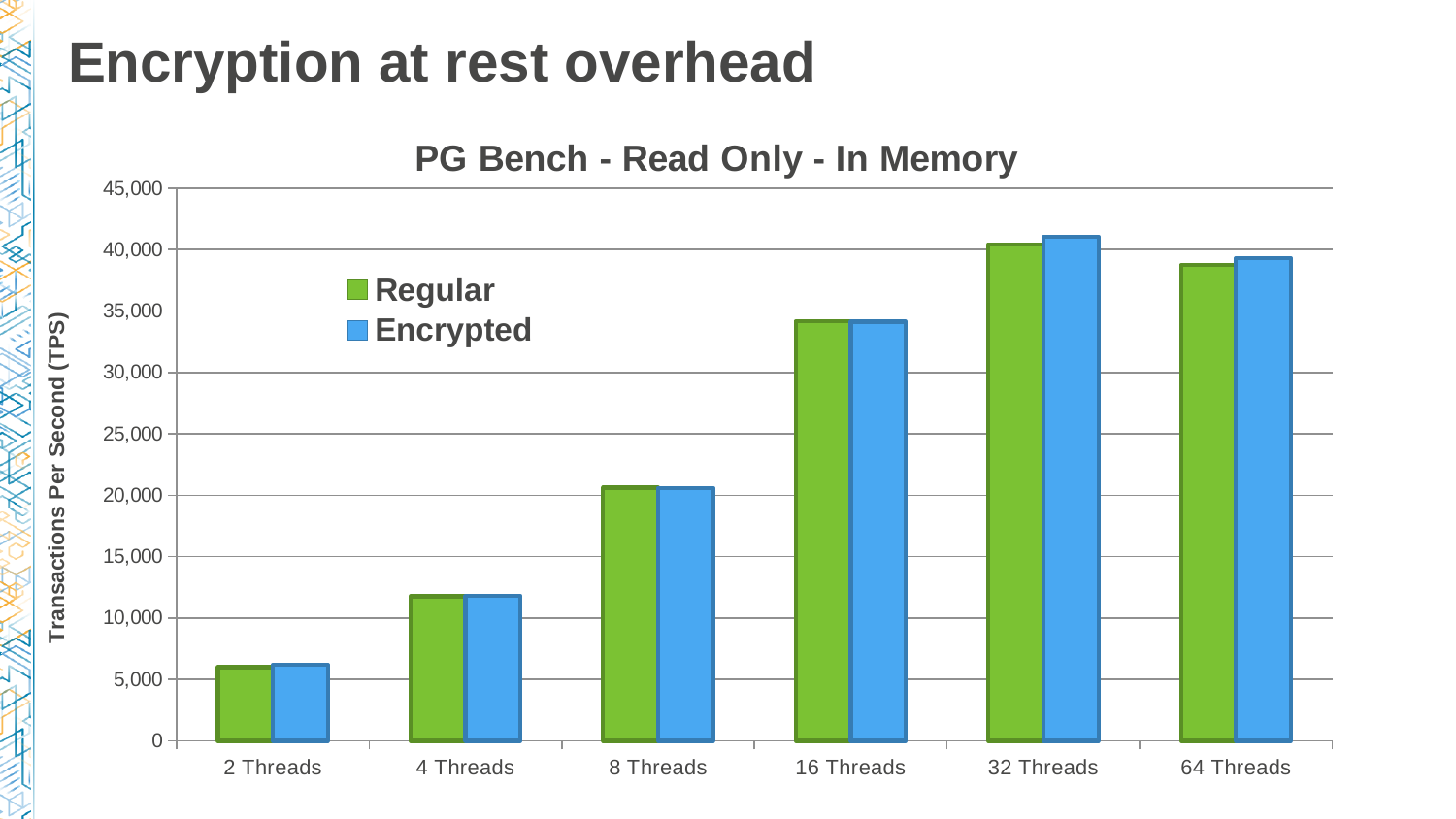

# Encryption at rest overhead

### Chart: PG Bench - Read Only - In Memory

| Category | Regular | Encrypted |
|---|---|---|
| 2 Threads | 6007.3691309999995 | 6202.307274666667 |
| 4 Threads | 11778.946829 | 11801.458983333332 |
| 8 Threads | 20620.533928 | 20598.293884000002 |
| 16 Threads | 34175.909798 | 34135.86291033333 |
| 32 Threads | 40437.800489333335 | 41053.29258933333 |
| 64 Threads | 38748.03373066667 | 39302.75106933333 |